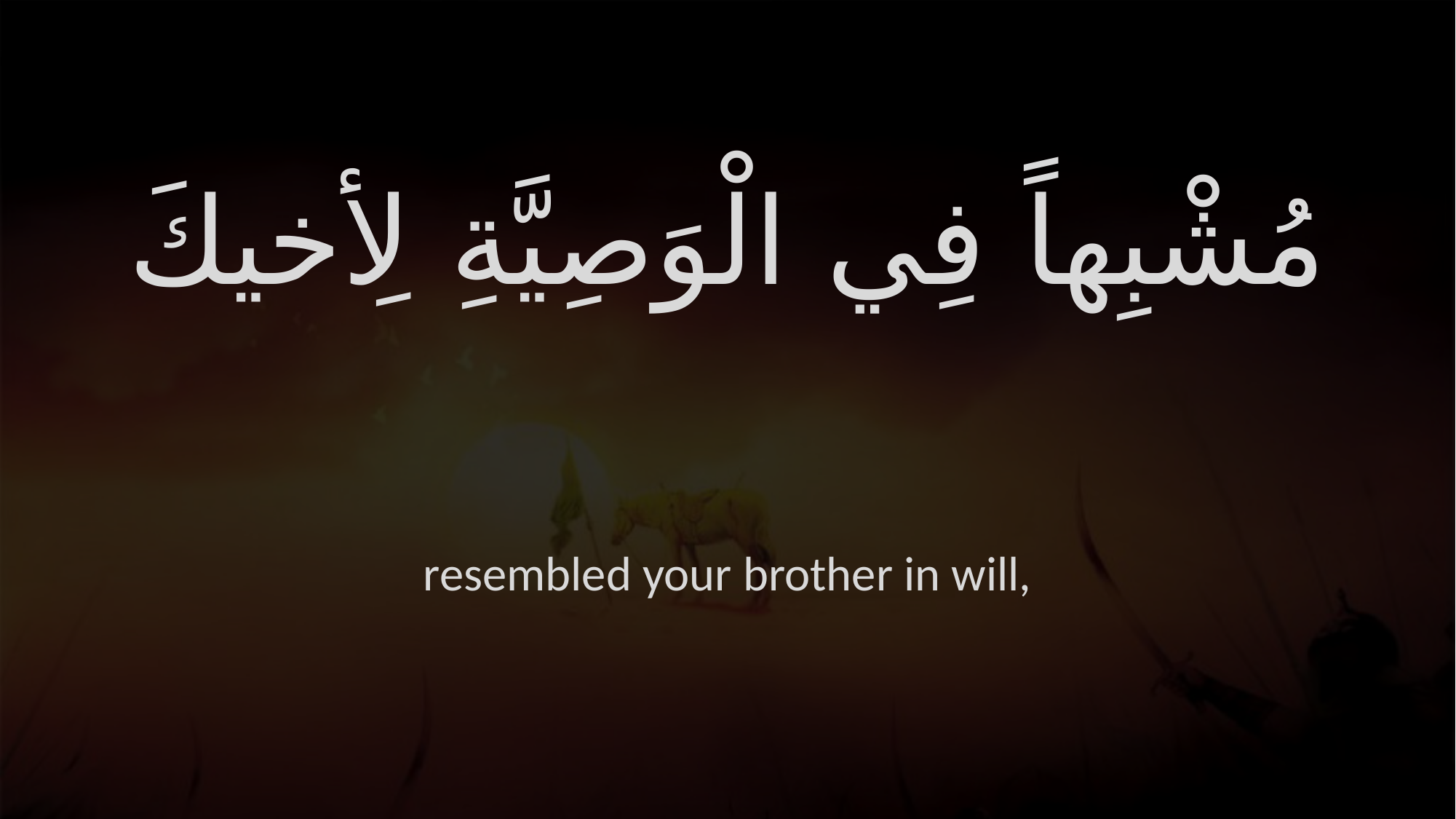

# مُشْبِهاً فِي الْوَصِيَّةِ لِأخيكَ
resembled your brother in will,